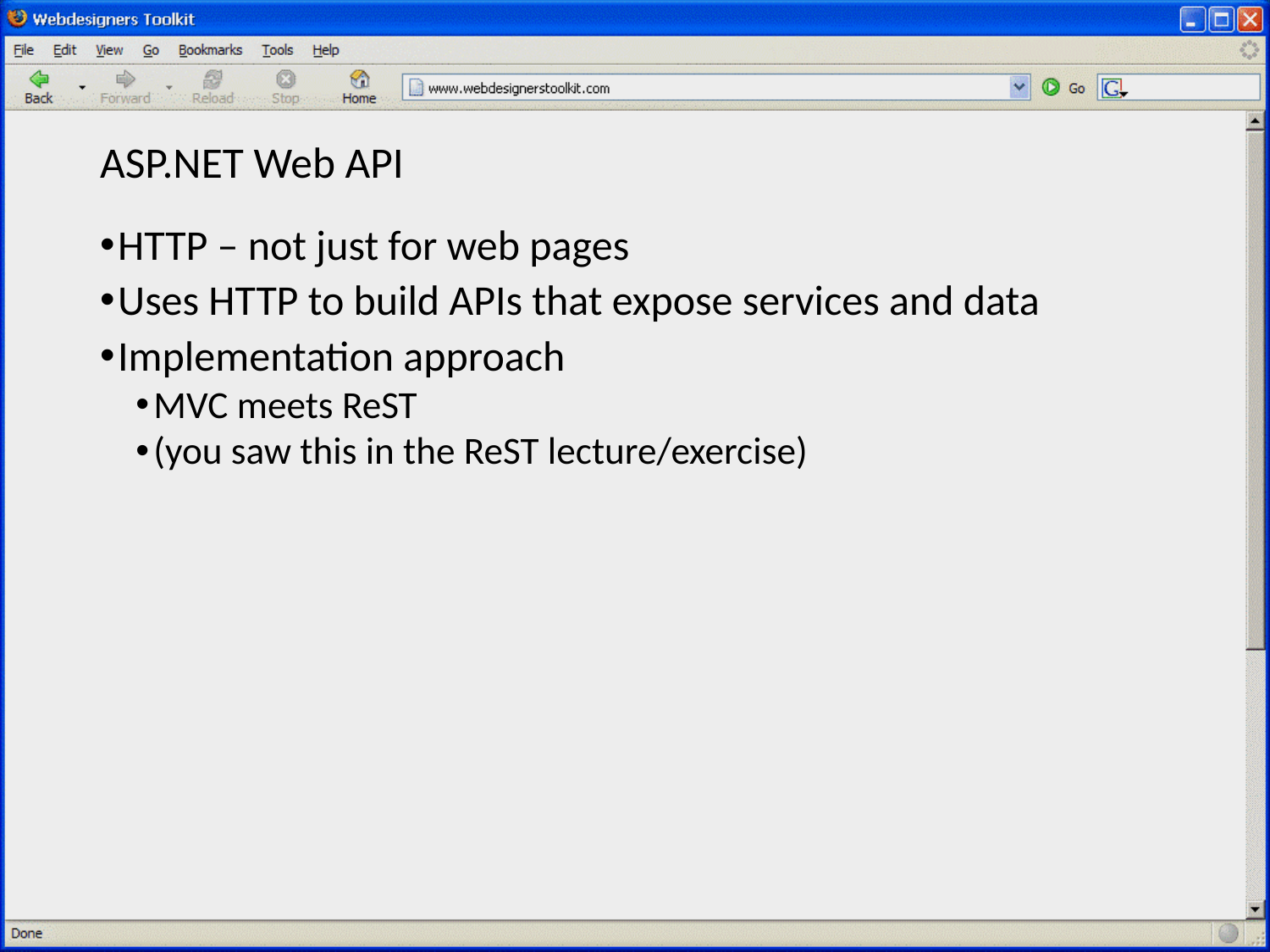

# ASP.NET Web API
HTTP – not just for web pages
Uses HTTP to build APIs that expose services and data
Implementation approach
MVC meets ReST
(you saw this in the ReST lecture/exercise)